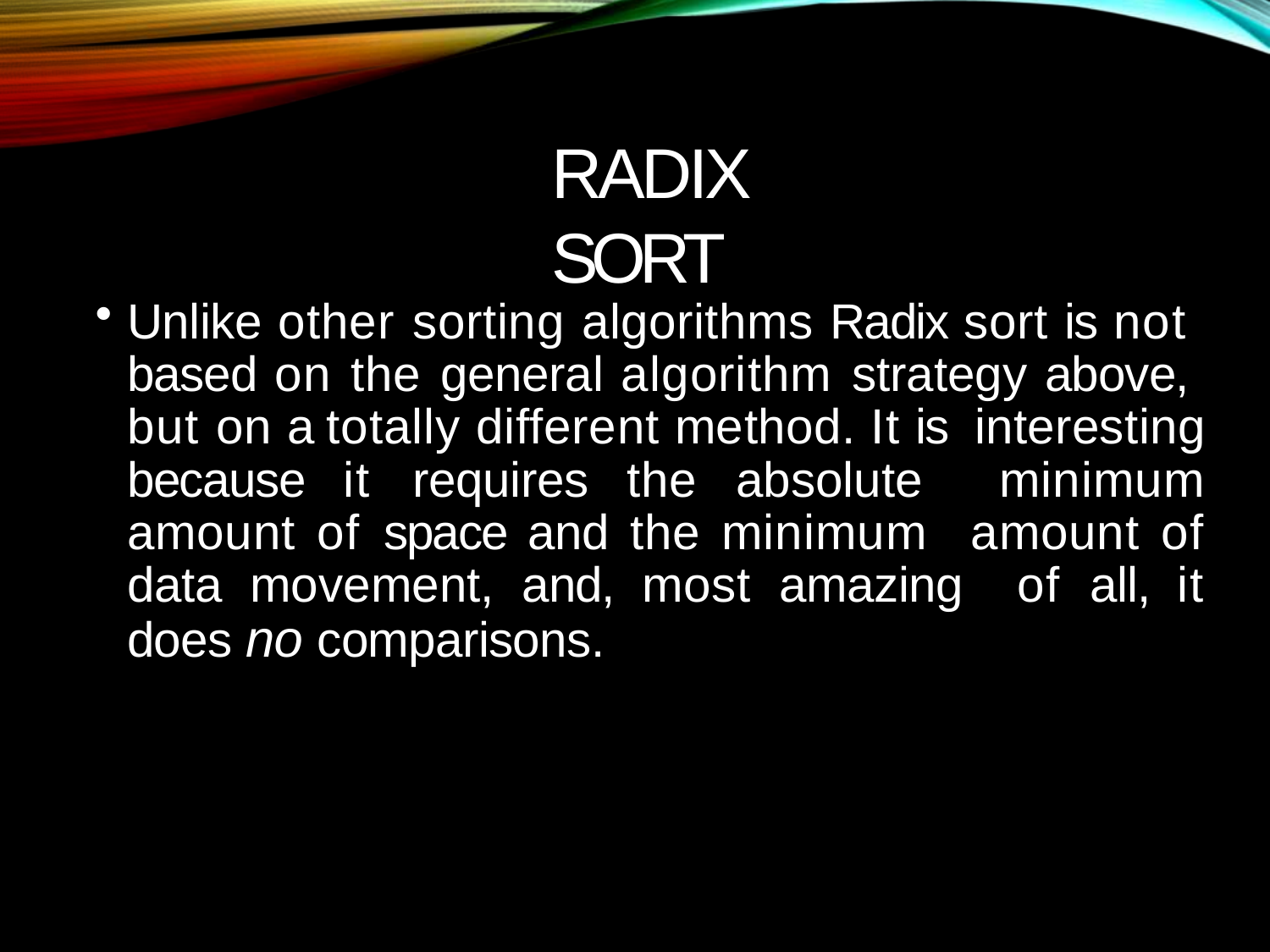

# RADIX SORT
Unlike other sorting algorithms Radix sort is not  based on the general algorithm strategy above,  but on a totally different method. It is  interesting because it requires the absolute  minimum amount of space and the minimum  amount of data movement, and, most amazing  of all, it does no comparisons.